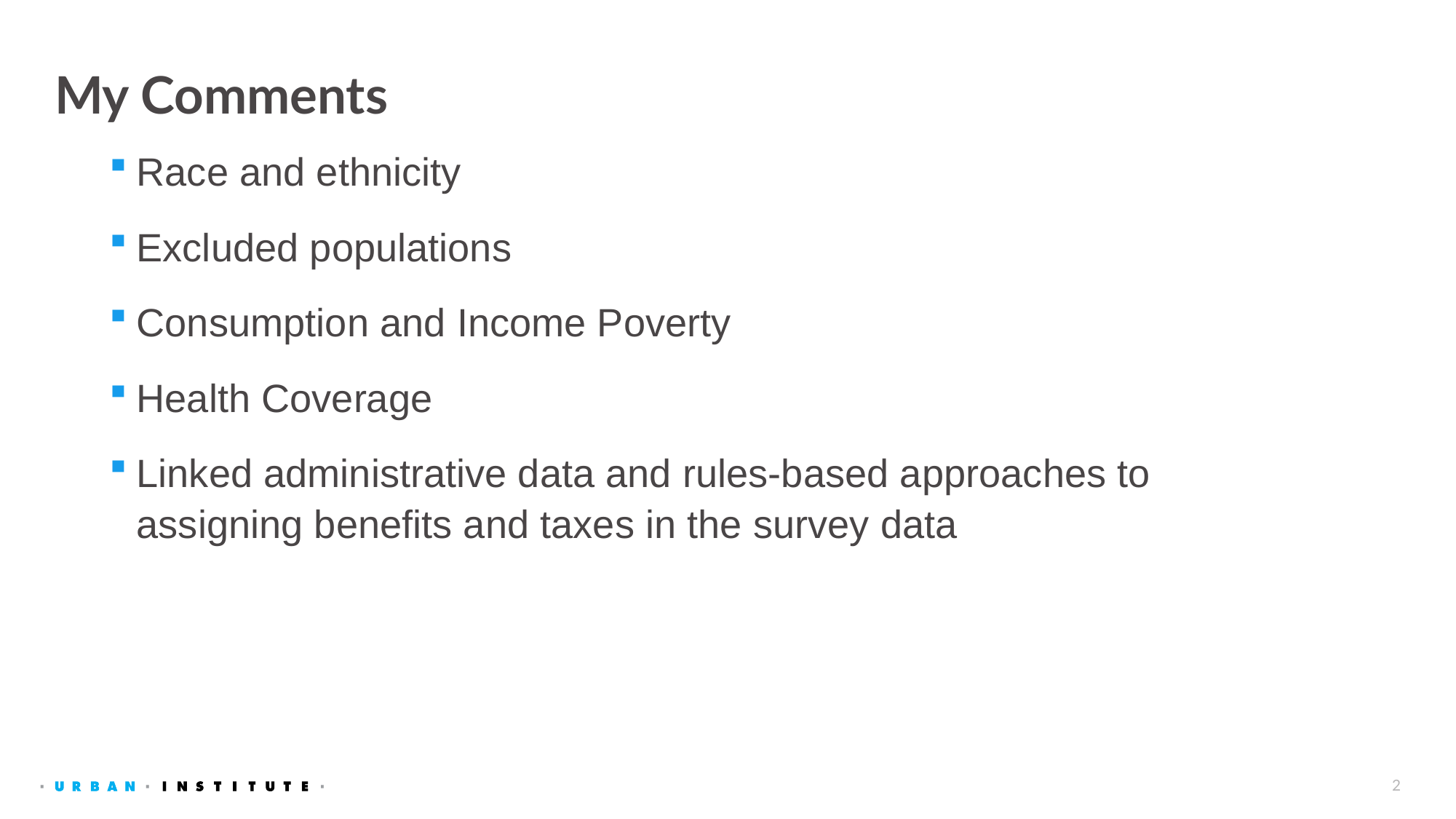

# My Comments
Race and ethnicity
Excluded populations
Consumption and Income Poverty
Health Coverage
Linked administrative data and rules-based approaches to assigning benefits and taxes in the survey data

2